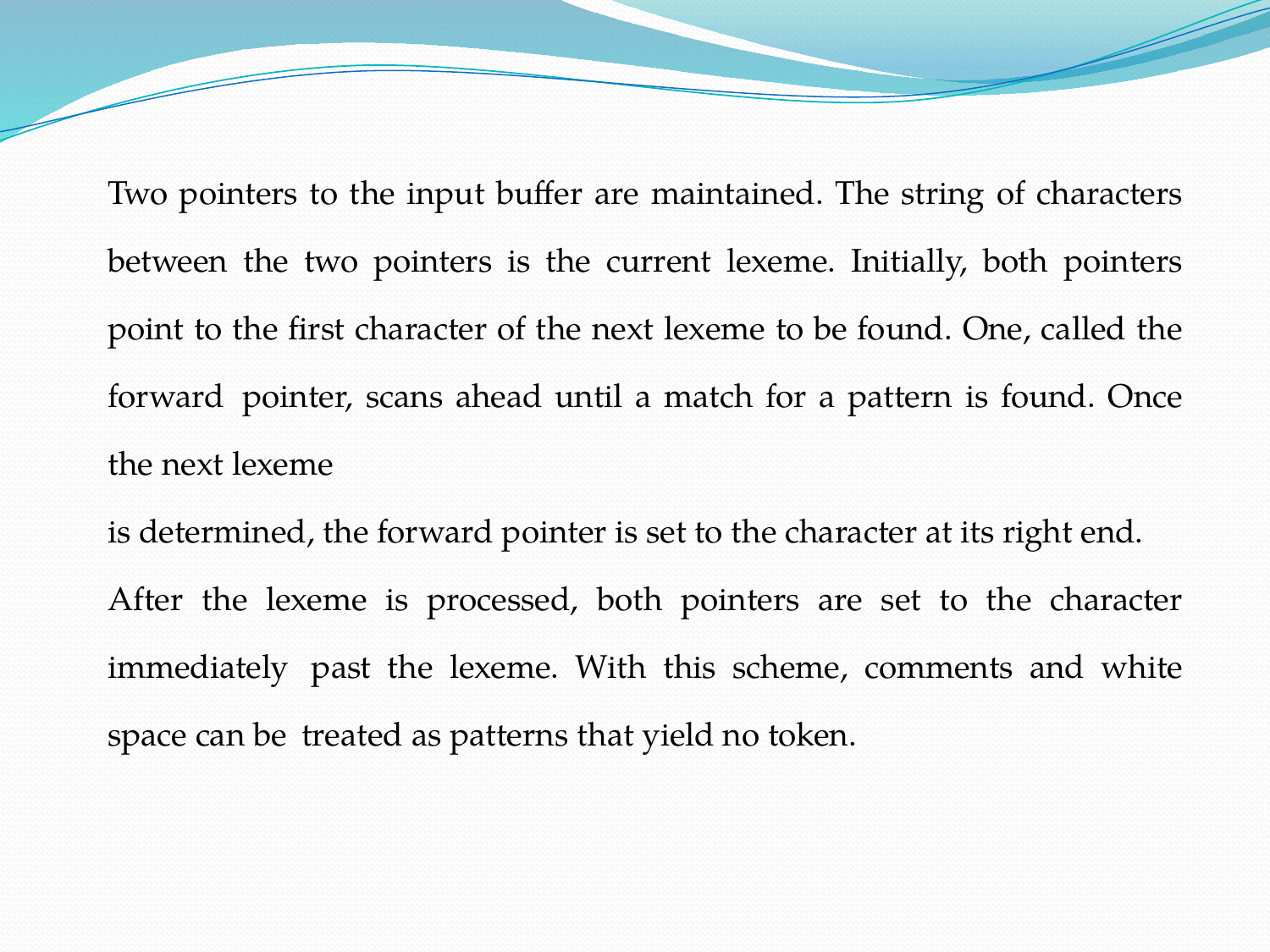

Two pointers to the input buffer are maintained. The string of characters between the two pointers is the current lexeme. Initially, both pointers point to the first character of the next lexeme to be found. One, called the forward pointer, scans ahead until a match for a pattern is found. Once the next lexeme
is determined, the forward pointer is set to the character at its right end.
After the lexeme is processed, both pointers are set to the character immediately past the lexeme. With this scheme, comments and white space can be treated as patterns that yield no token.